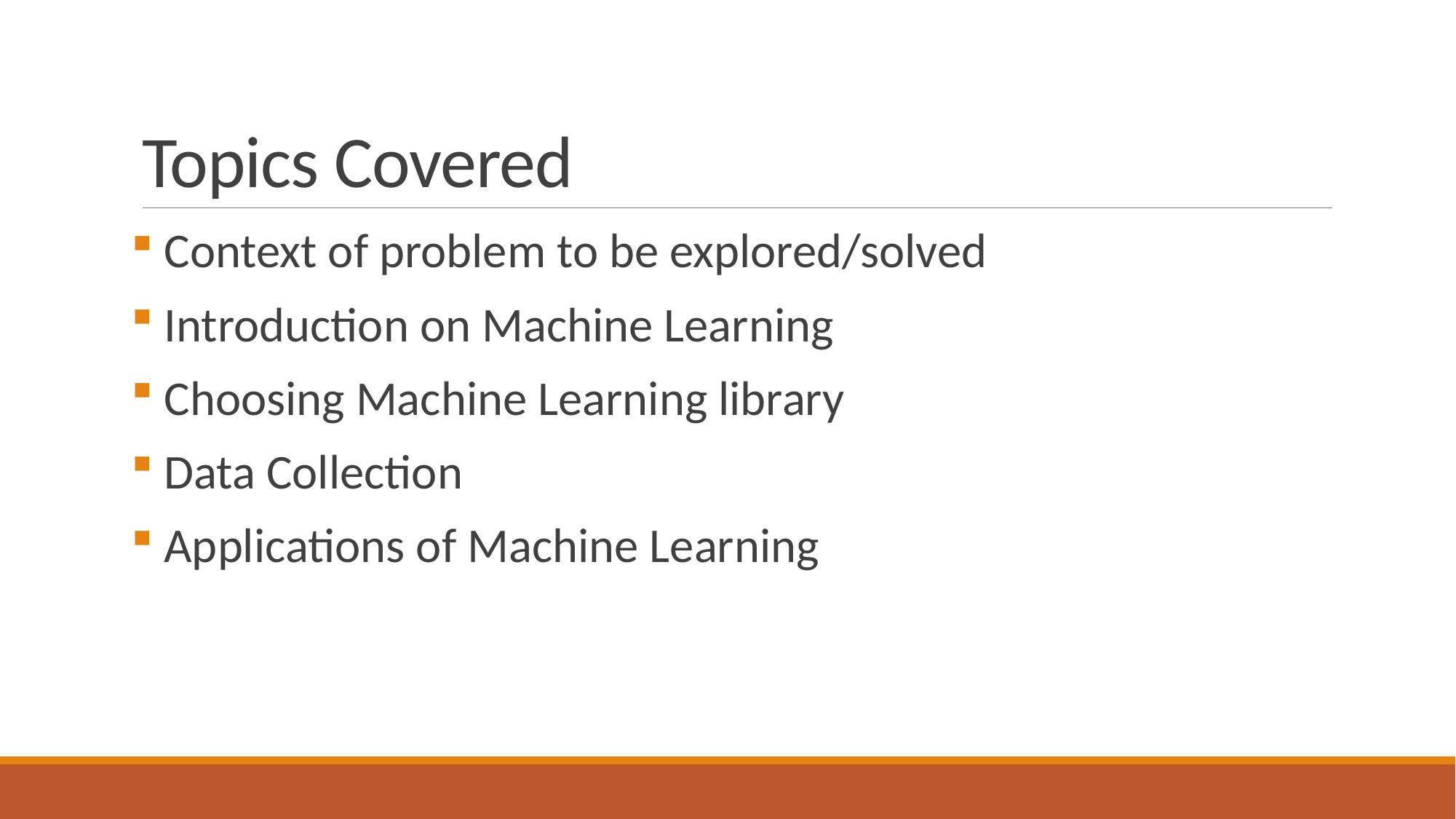

# Topics Covered
 Context of problem to be explored/solved
 Introduction on Machine Learning
 Choosing Machine Learning library
 Data Collection
 Applications of Machine Learning